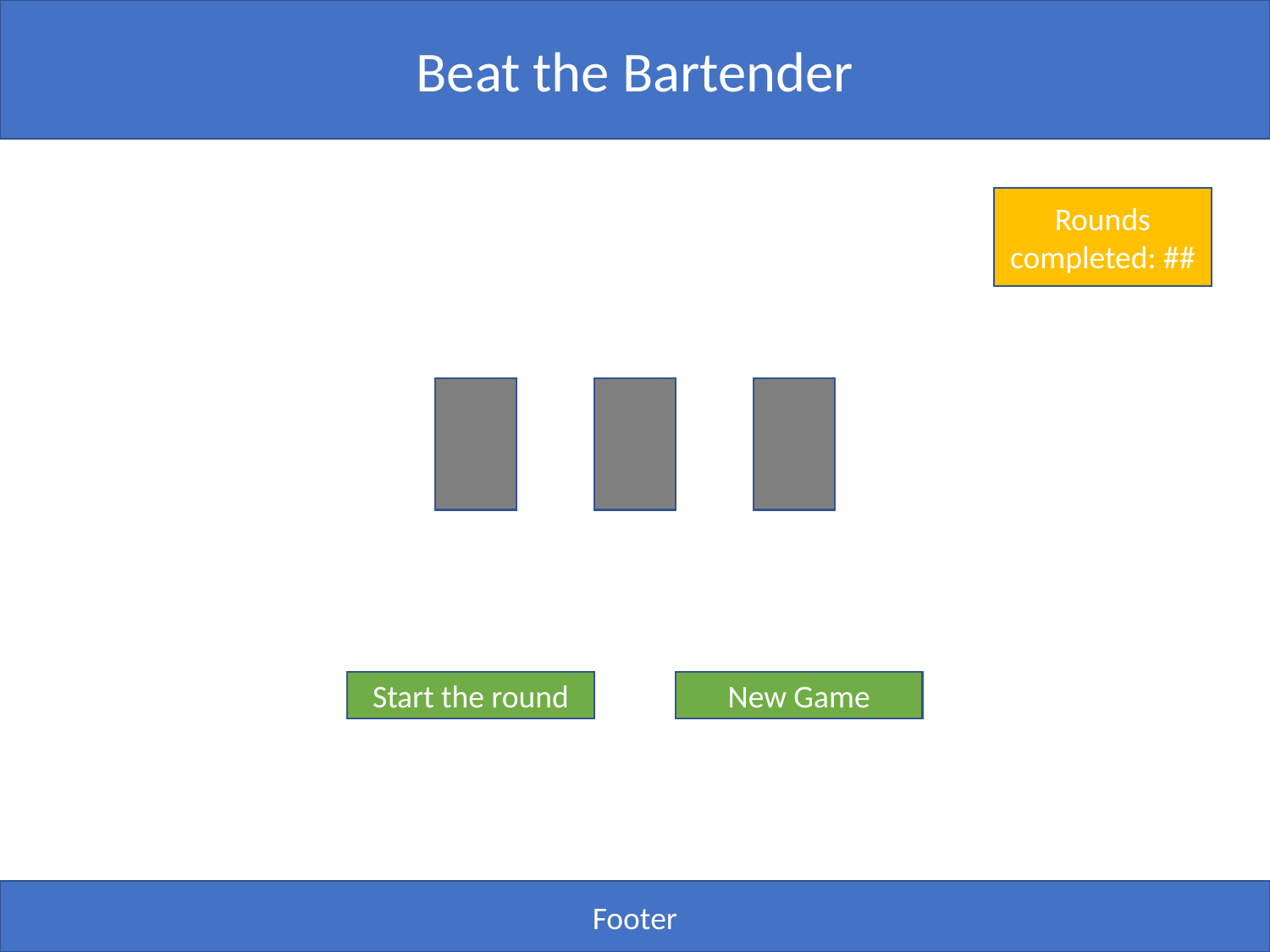

Beat the Bartender
Rounds completed: ##

Start the round
New Game
Footer